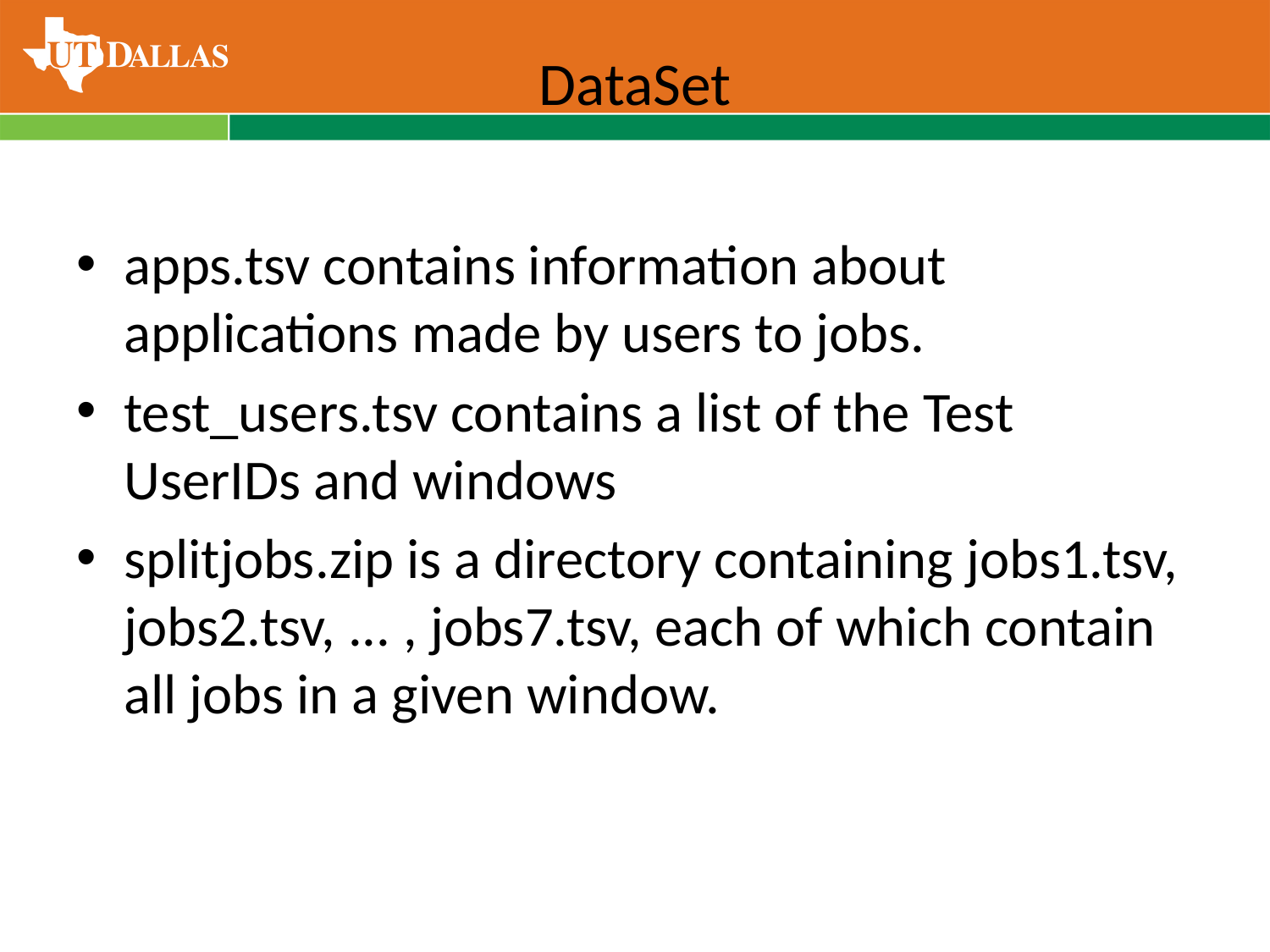

# DataSet
apps.tsv contains information about applications made by users to jobs.
test_users.tsv contains a list of the Test UserIDs and windows
splitjobs.zip is a directory containing jobs1.tsv, jobs2.tsv, ... , jobs7.tsv, each of which contain all jobs in a given window.